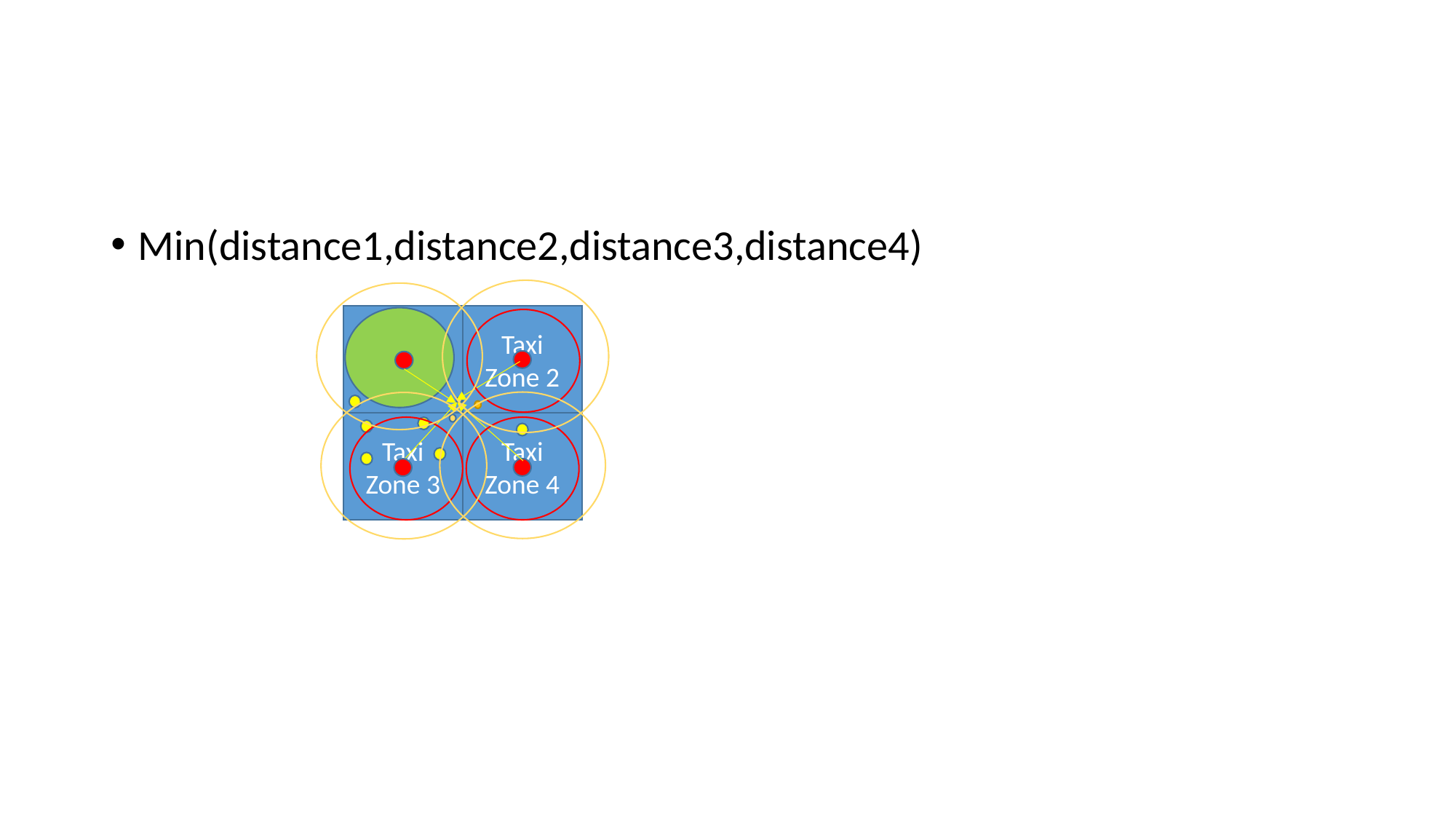

#
Min(distance1,distance2,distance3,distance4)

Taxi Zone 1
Taxi Zone 2

Taxi Zone 3
Taxi Zone 4